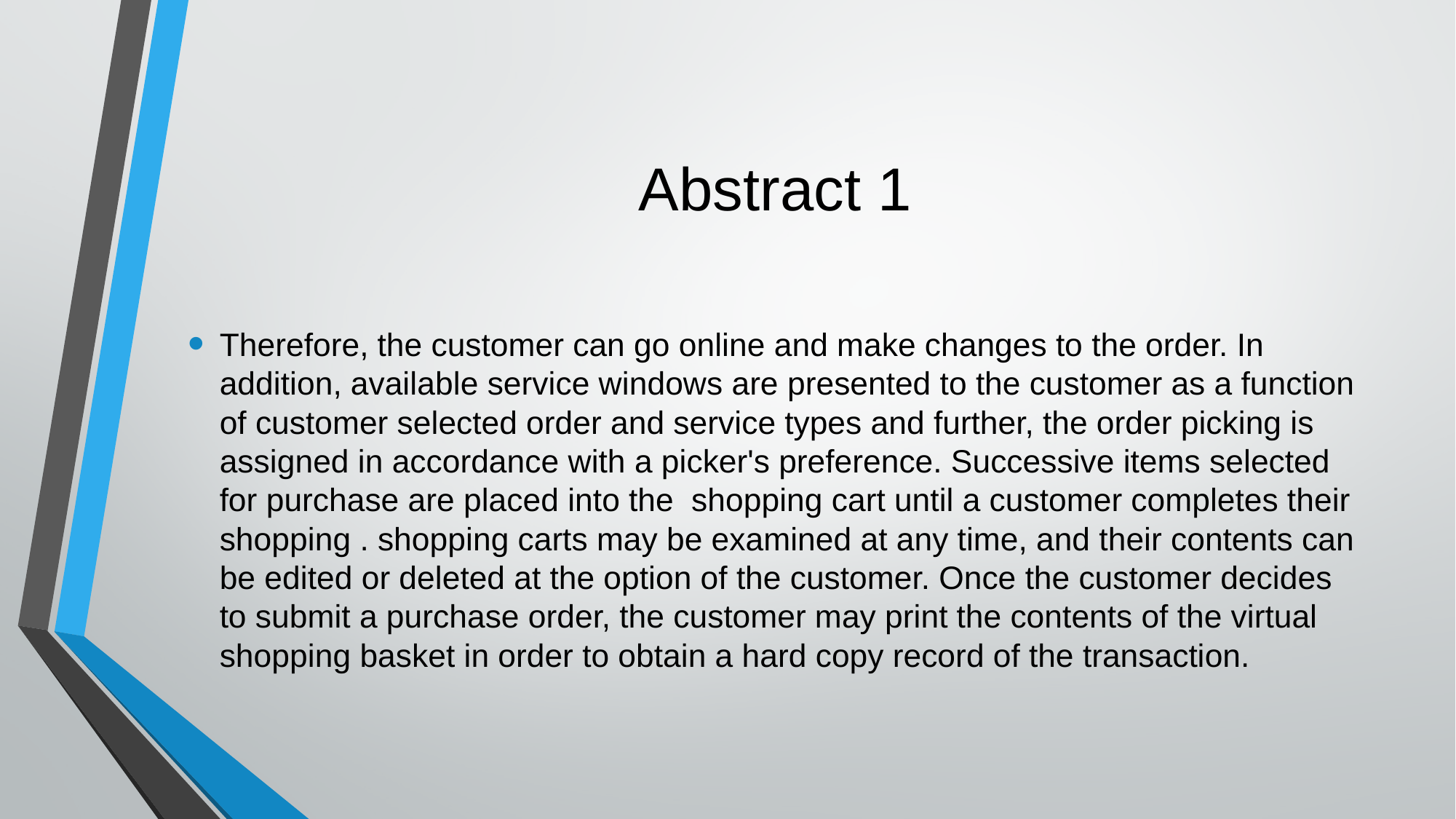

# Abstract 1
Therefore, the customer can go online and make changes to the order. In addition, available service windows are presented to the customer as a function of customer selected order and service types and further, the order picking is assigned in accordance with a picker's preference. Successive items selected for purchase are placed into the  shopping cart until a customer completes their shopping . shopping carts may be examined at any time, and their contents can be edited or deleted at the option of the customer. Once the customer decides to submit a purchase order, the customer may print the contents of the virtual shopping basket in order to obtain a hard copy record of the transaction.